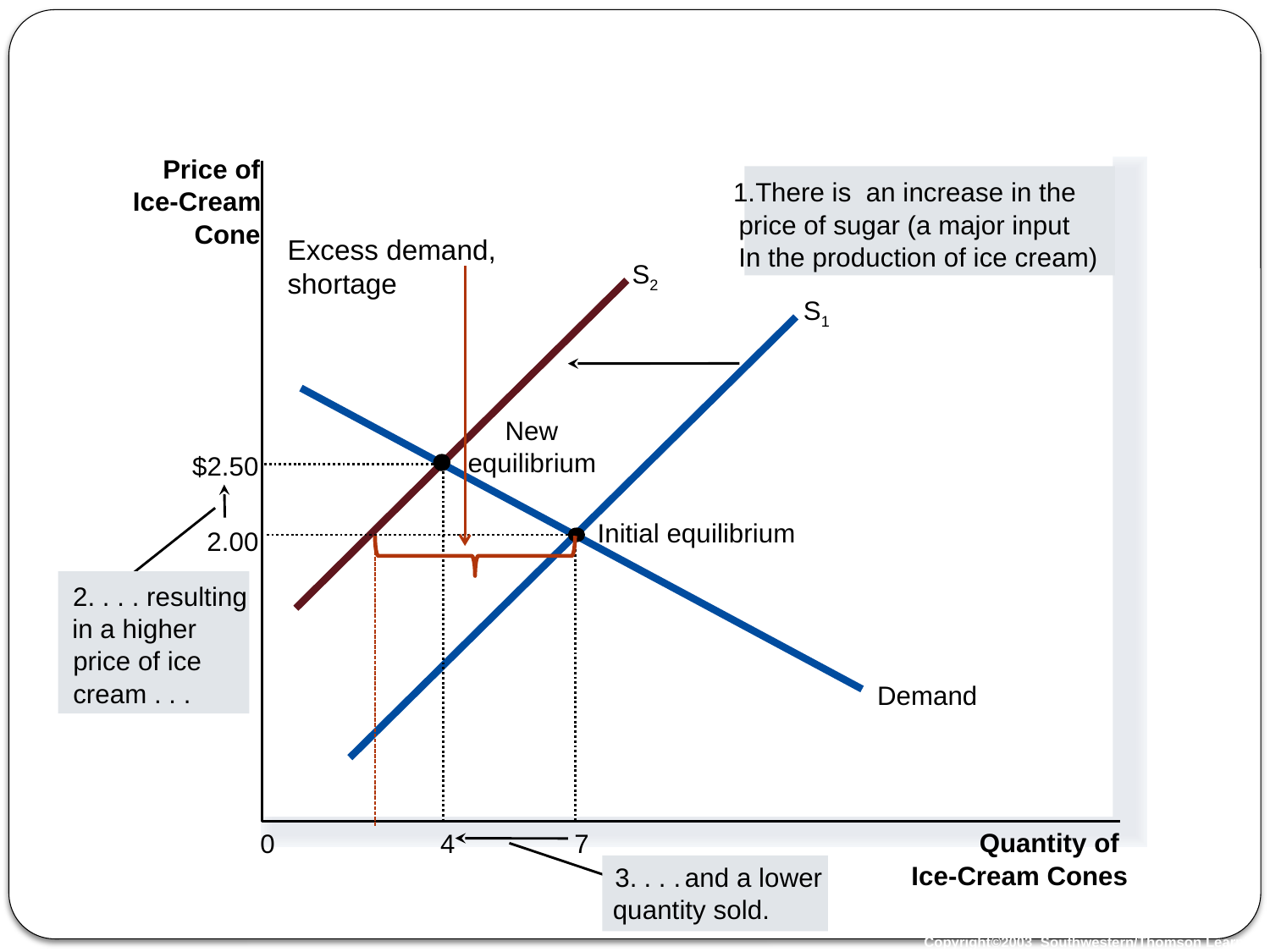

# Figure 11 How a Decrease in Supply Affects the Equilibrium
Price of

1.There is  an increase in the
price of sugar (a major input
In the production of ice cream)

Ice-Cream
Cone
Excess demand, shortage
S2

S1

Demand
New
equilibrium
$2.50

4

2. . . . resulting
in a higher
price of ice
cream . . .
Initial equilibrium
2.00

7
Quantity of
0

3.
 . . .
and a lower
quantity sold.
Ice-Cream Cones
Copyright©2003  Southwestern/Thomson Learning